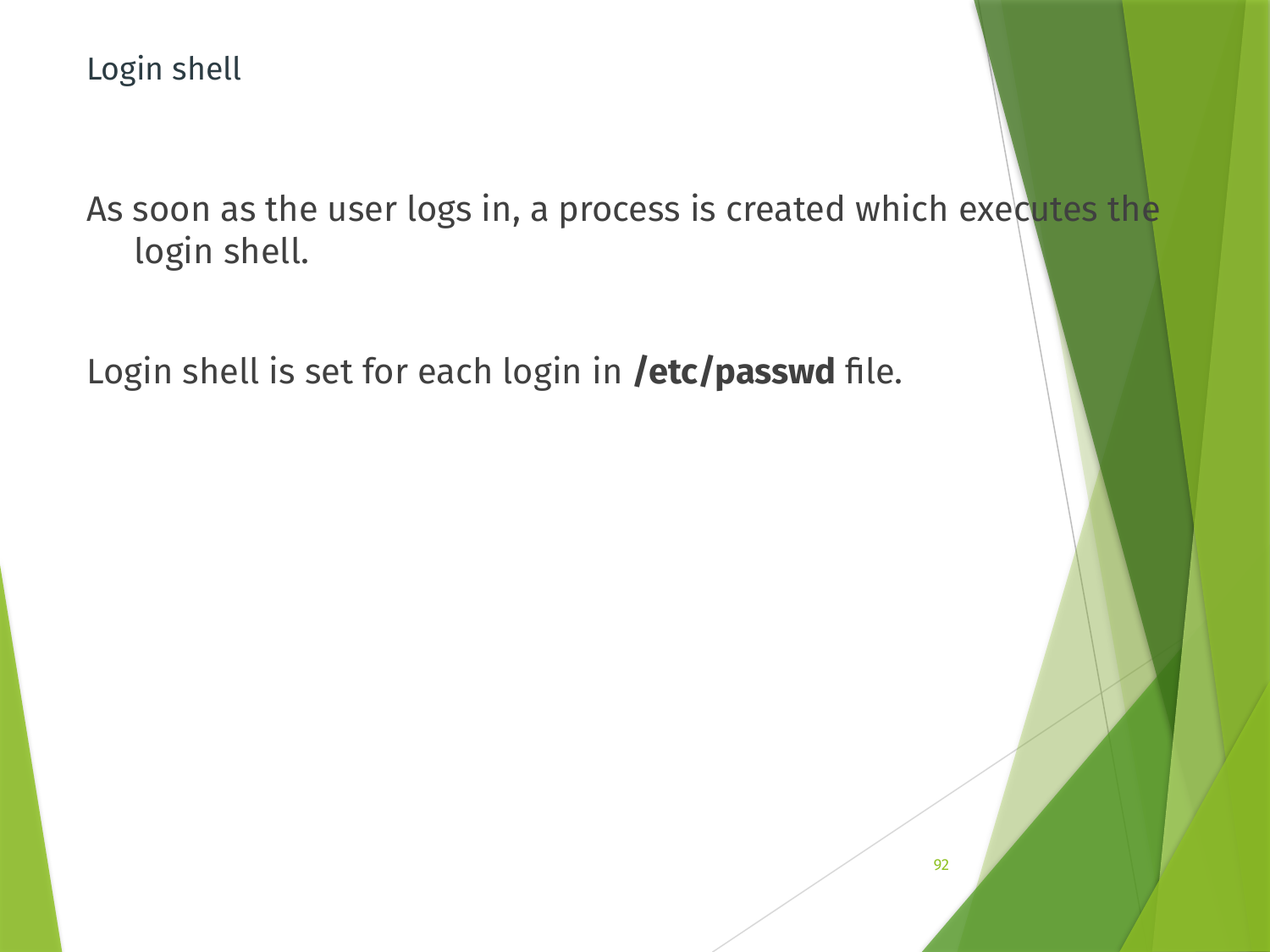

Login shell
As soon as the user logs in, a process is created which executes the login shell.

Login shell is set for each login in /etc/passwd file.

92